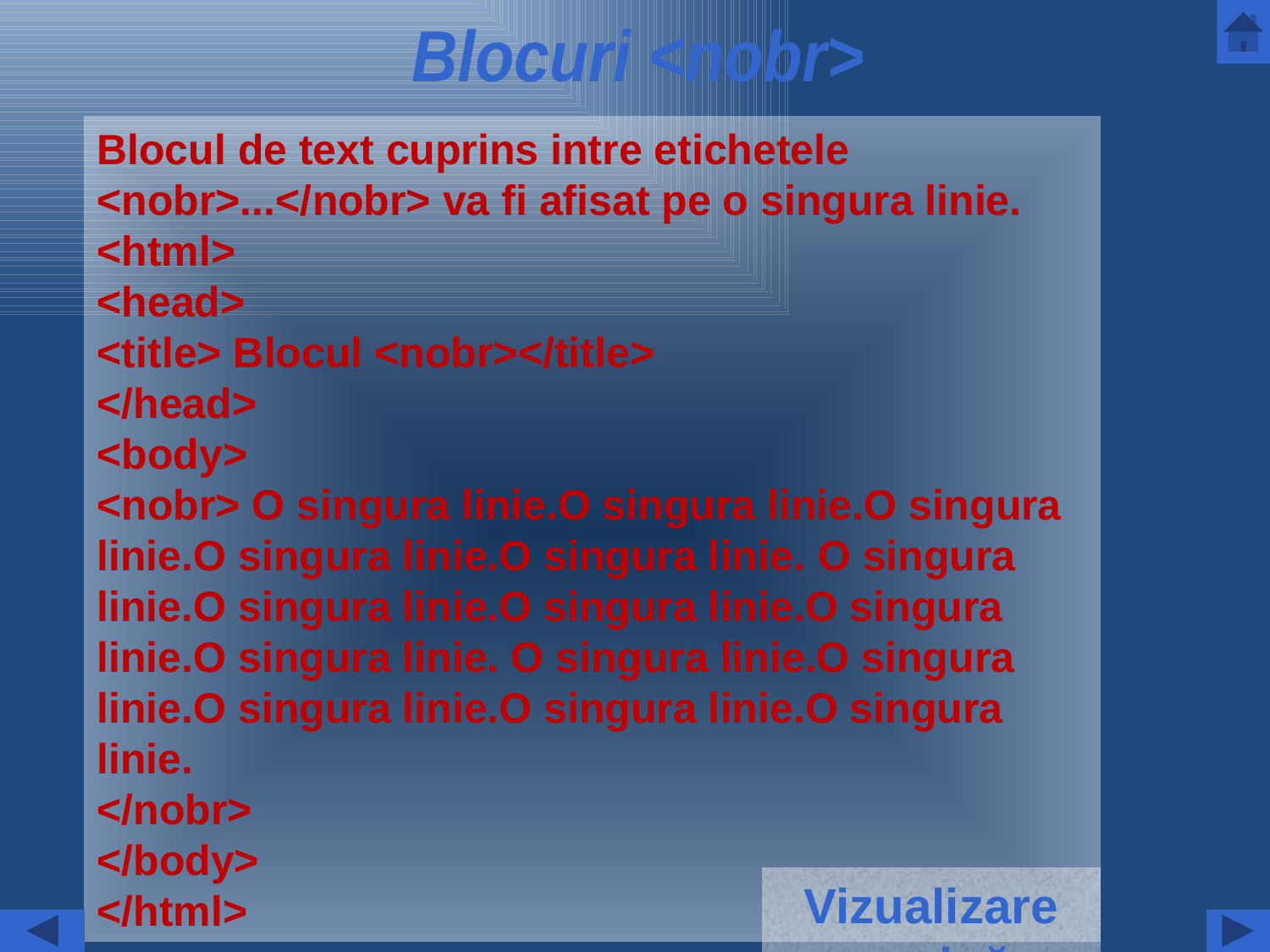

Blocuri <nobr>
Blocul de text cuprins intre etichetele <nobr>...</nobr> va fi afisat pe o singura linie.
<html>
<head>
<title> Blocul <nobr></title>
</head>
<body>
<nobr> O singura linie.O singura linie.O singura linie.O singura linie.O singura linie. O singura linie.O singura linie.O singura linie.O singura linie.O singura linie. O singura linie.O singura linie.O singura linie.O singura linie.O singura linie.
</nobr>
</body>
</html>
Vizualizare pagină